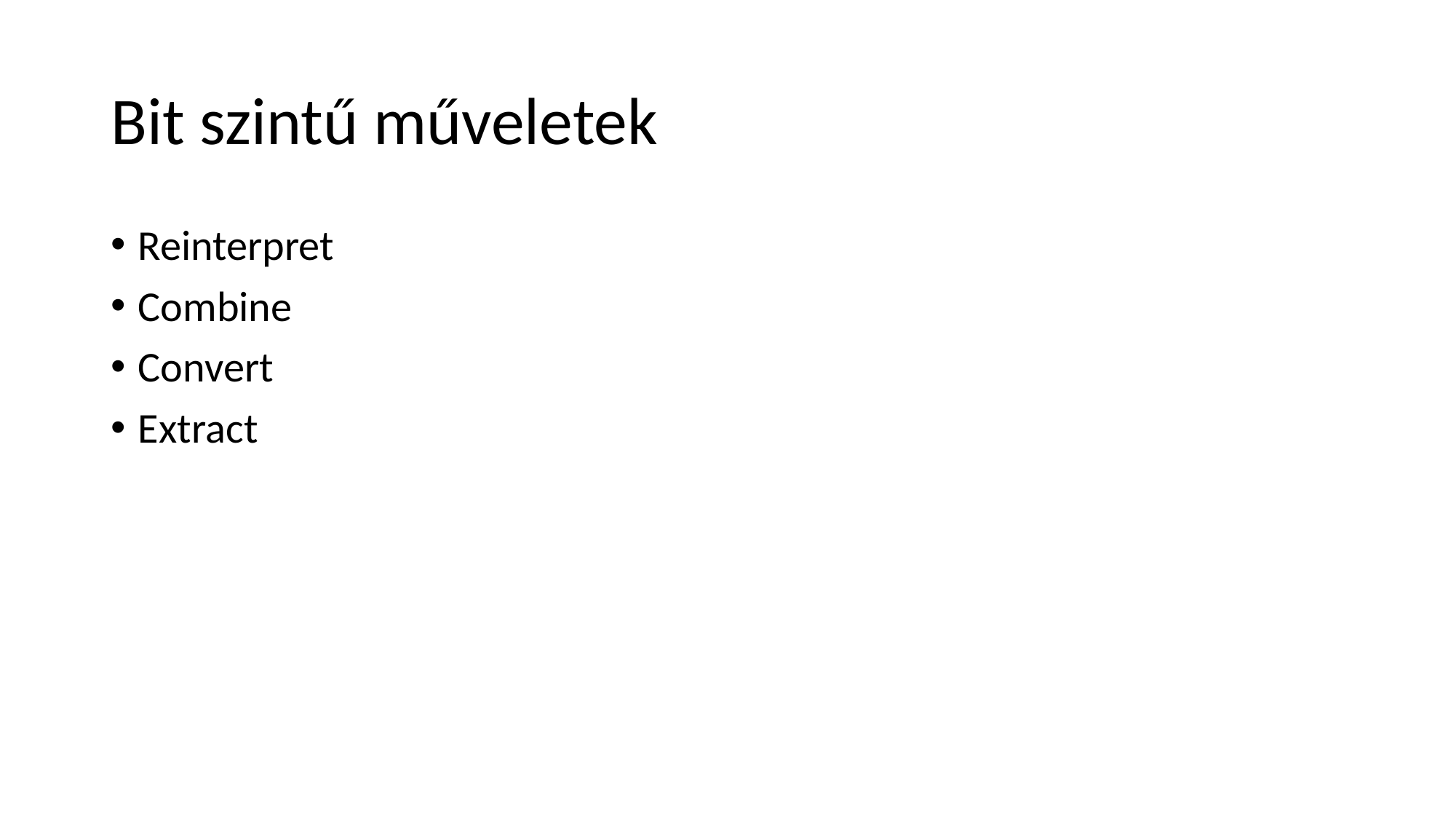

# Bit szintű műveletek
Reinterpret
Combine
Convert
Extract